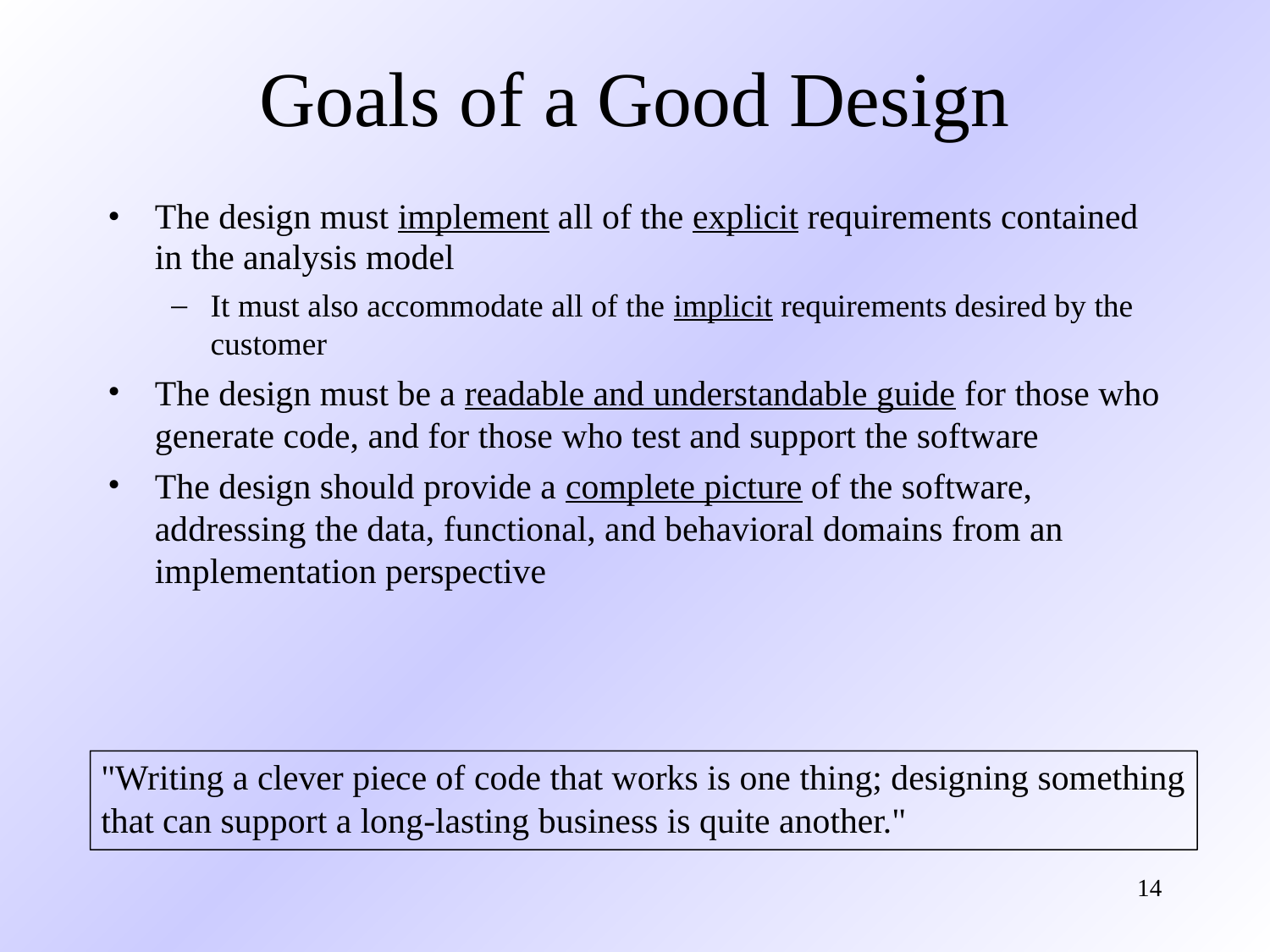

# Goals of a Good Design
The design must implement all of the explicit requirements contained in the analysis model
It must also accommodate all of the implicit requirements desired by the customer
The design must be a readable and understandable guide for those who generate code, and for those who test and support the software
The design should provide a complete picture of the software, addressing the data, functional, and behavioral domains from an implementation perspective

"Writing a clever piece of code that works is one thing; designing something
that can support a long-lasting business is quite another."

14